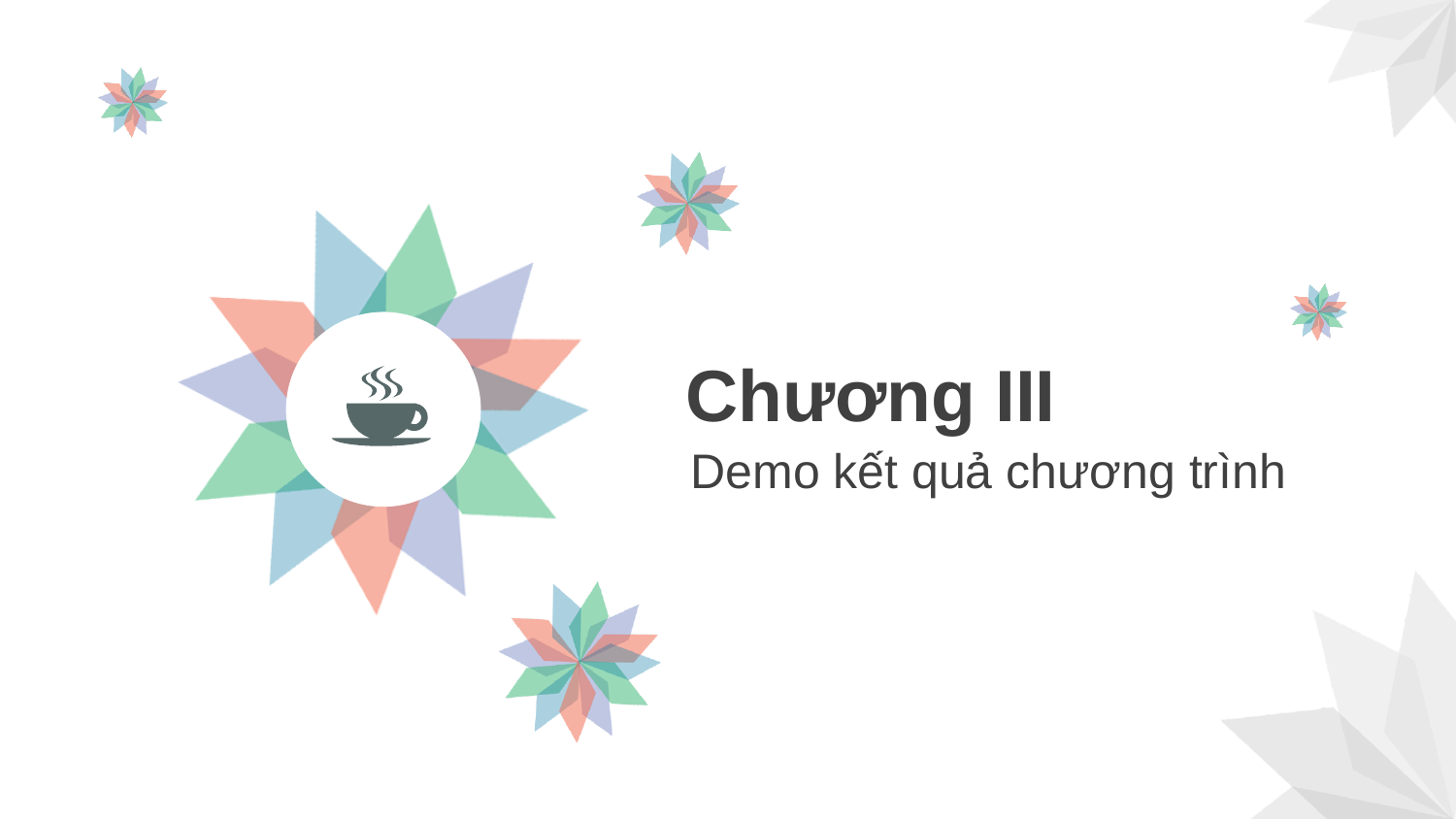

Chương III

Demo kết quả chương trình